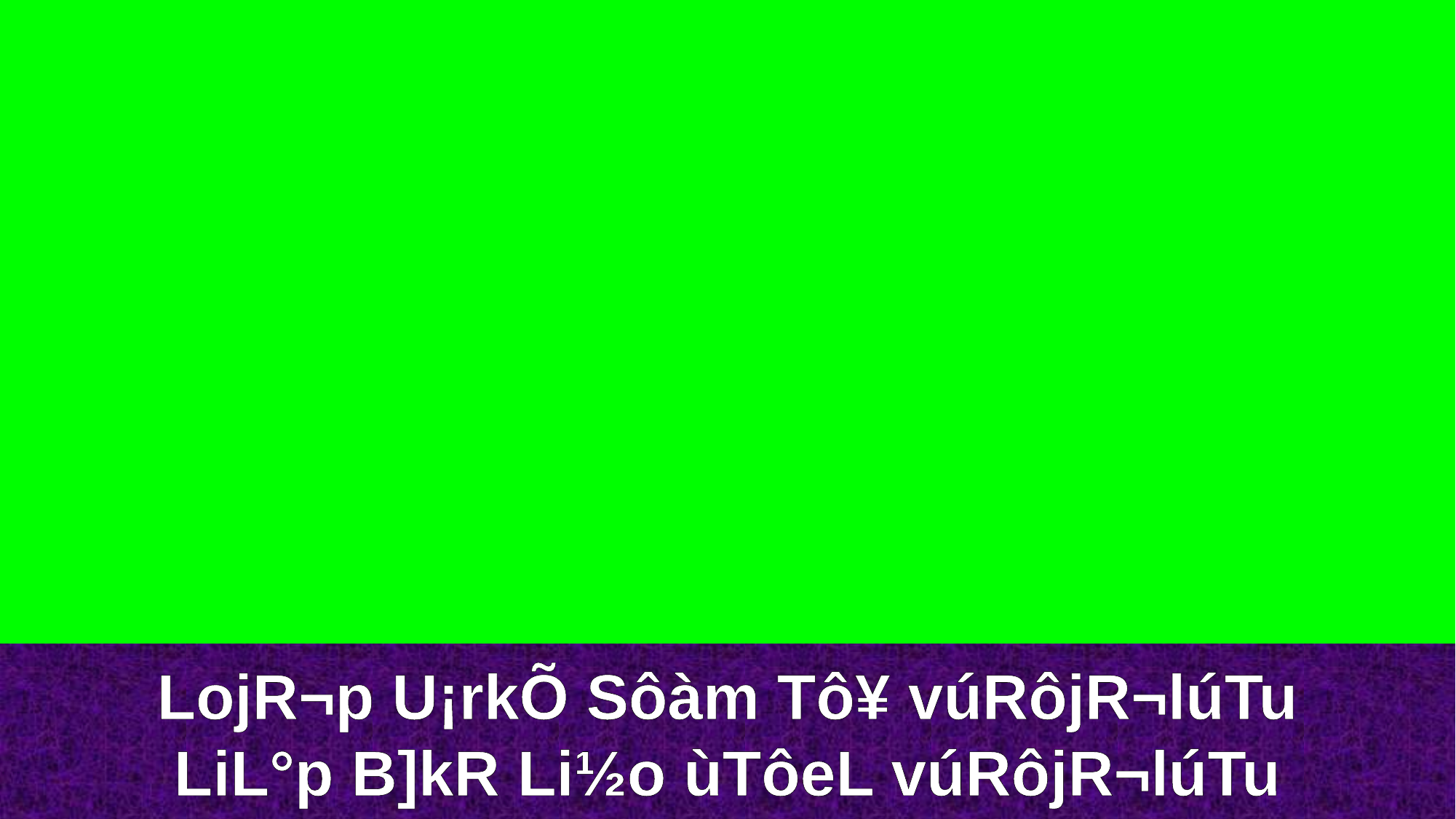

LojR¬p U¡rkÕ Sôàm Tô¥ vúRôjR¬lúTu
LiL°p B]kR Li½o ùTôeL vúRôjR¬lúTu